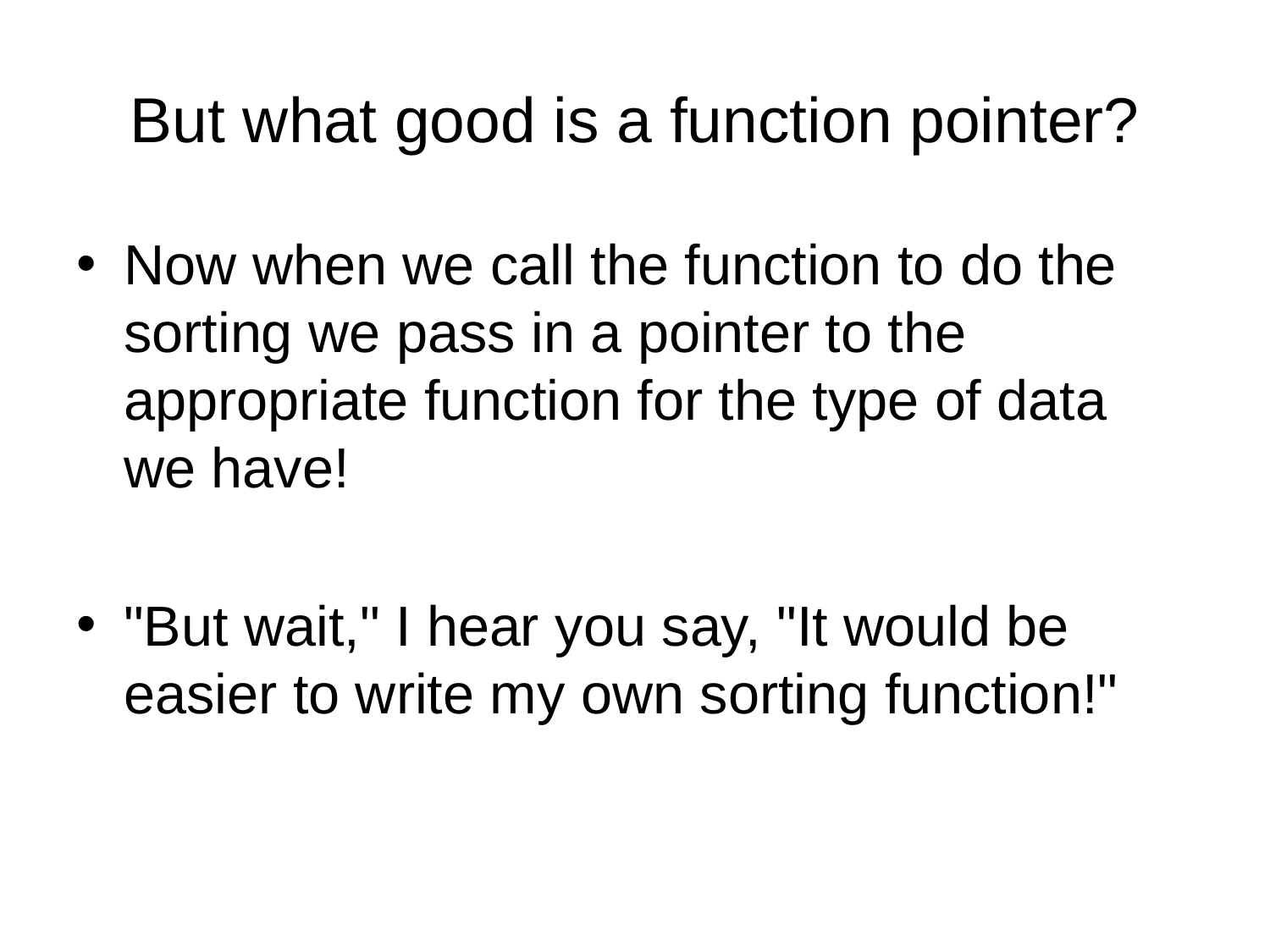

# But what good is a function pointer?
Now when we call the function to do the sorting we pass in a pointer to the appropriate function for the type of data we have!

"But wait," I hear you say, "It would be easier to write my own sorting function!"